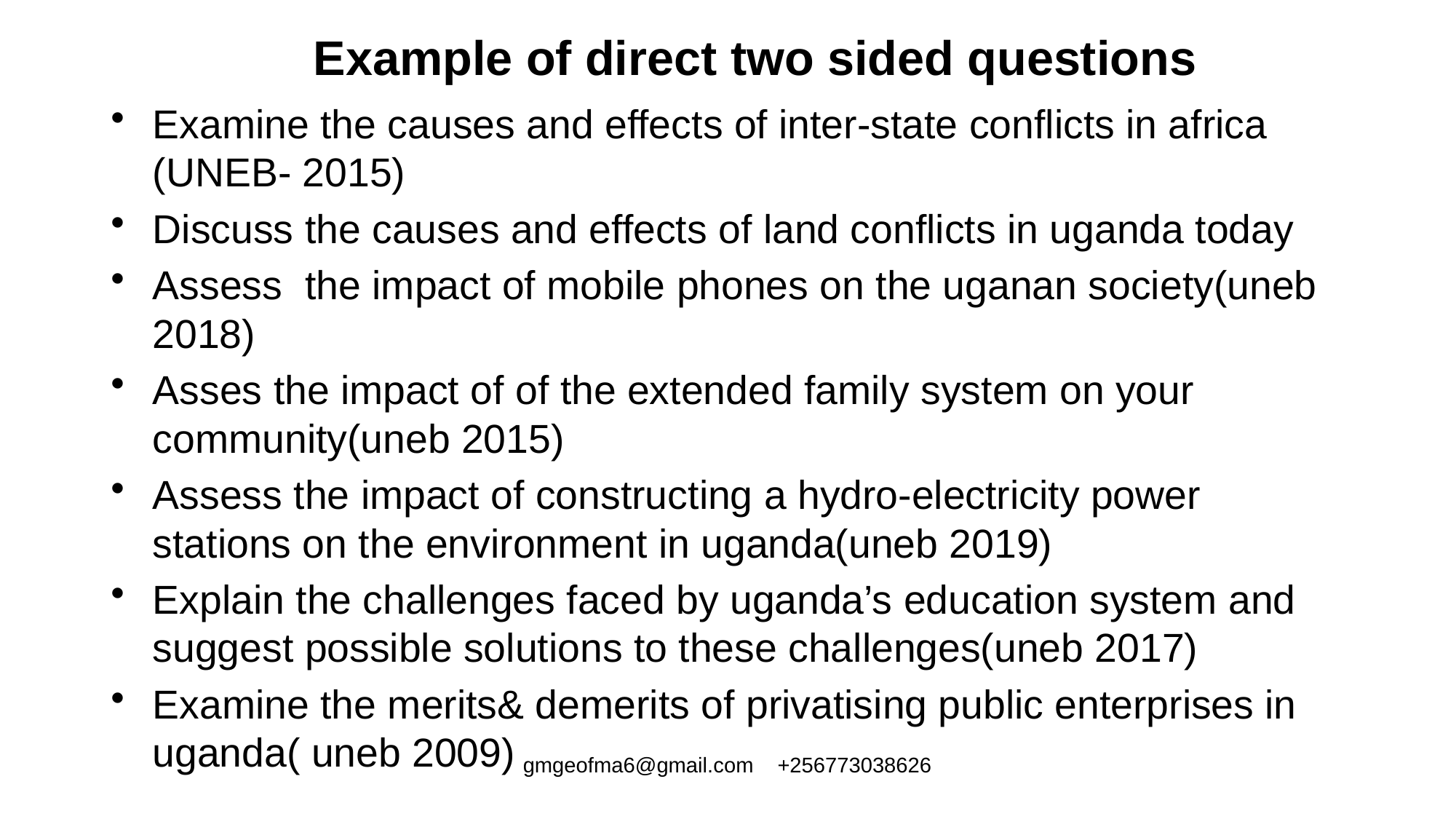

# Example of direct two sided questions
Examine the causes and effects of inter-state conflicts in africa (UNEB- 2015)
Discuss the causes and effects of land conflicts in uganda today
Assess  the impact of mobile phones on the uganan society(uneb 2018)
Asses the impact of of the extended family system on your community(uneb 2015)
Assess the impact of constructing a hydro-electricity power stations on the environment in uganda(uneb 2019)
Explain the challenges faced by uganda’s education system and suggest possible solutions to these challenges(uneb 2017)
Examine the merits& demerits of privatising public enterprises in uganda( uneb 2009)

gmgeofma6@gmail.com    +256773038626